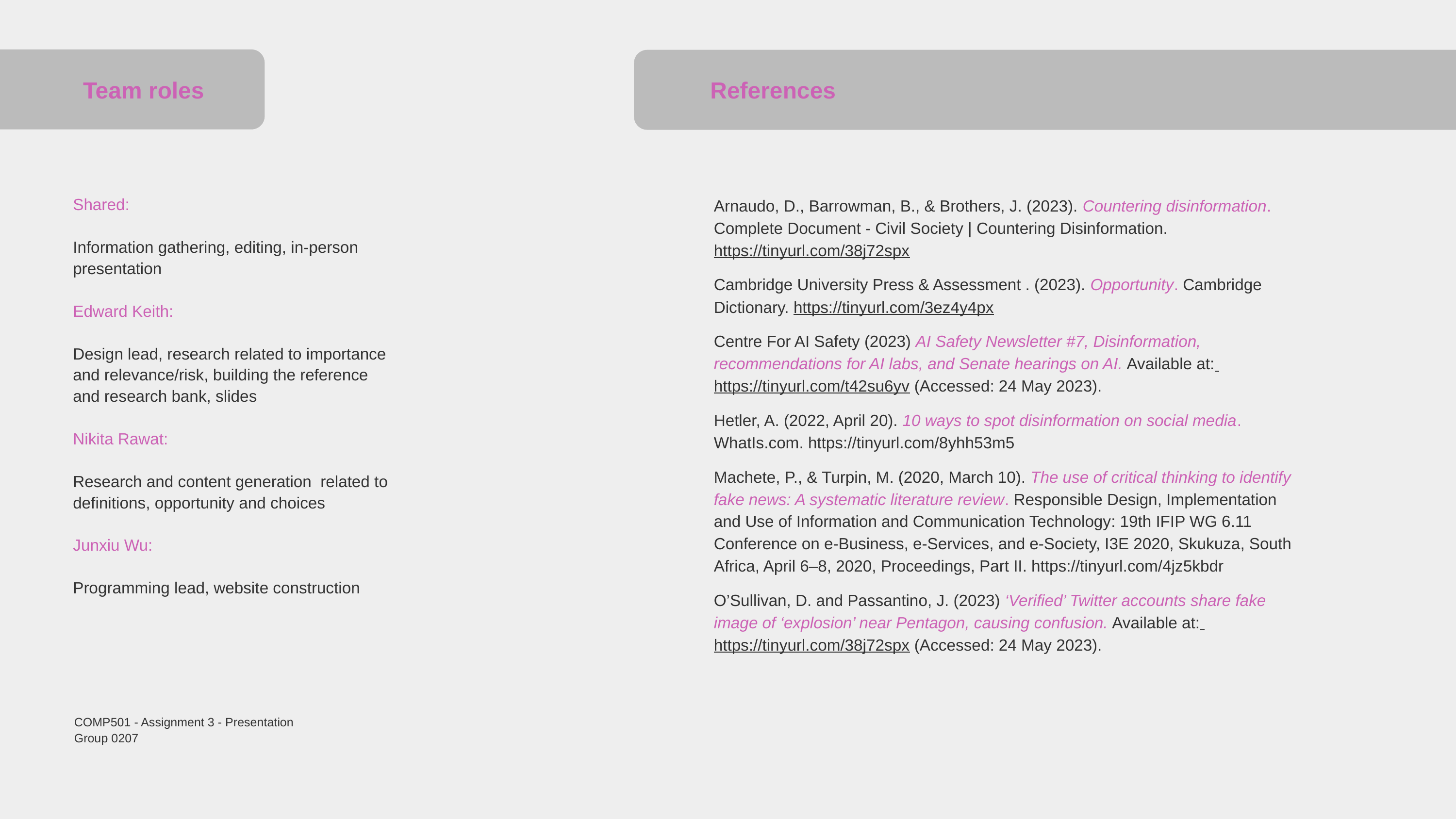

Team roles
Shared:

Information gathering, editing, in-person presentation

Edward Keith:

Design lead, research related to importance and relevance/risk, building the reference and research bank, slides

Nikita Rawat:

Research and content generation  related to definitions, opportunity and choices

Junxiu Wu:

Programming lead, website construction

References
Arnaudo, D., Barrowman, B., & Brothers, J. (2023). Countering disinformation. Complete Document - Civil Society | Countering Disinformation. https://tinyurl.com/38j72spx
Cambridge University Press & Assessment . (2023). Opportunity. Cambridge Dictionary. https://tinyurl.com/3ez4y4px
Centre For AI Safety (2023) AI Safety Newsletter #7, Disinformation, recommendations for AI labs, and Senate hearings on AI. Available at: https://tinyurl.com/t42su6yv (Accessed: 24 May 2023).
Hetler, A. (2022, April 20). 10 ways to spot disinformation on social media. WhatIs.com. https://tinyurl.com/8yhh53m5
Machete, P., & Turpin, M. (2020, March 10). The use of critical thinking to identify fake news: A systematic literature review. Responsible Design, Implementation and Use of Information and Communication Technology: 19th IFIP WG 6.11 Conference on e-Business, e-Services, and e-Society, I3E 2020, Skukuza, South Africa, April 6–8, 2020, Proceedings, Part II. https://tinyurl.com/4jz5kbdr
O’Sullivan, D. and Passantino, J. (2023) ‘Verified’ Twitter accounts share fake image of ‘explosion’ near Pentagon, causing confusion. Available at: https://tinyurl.com/38j72spx (Accessed: 24 May 2023).

COMP501 - Assignment 3 - Presentation
Group 0207